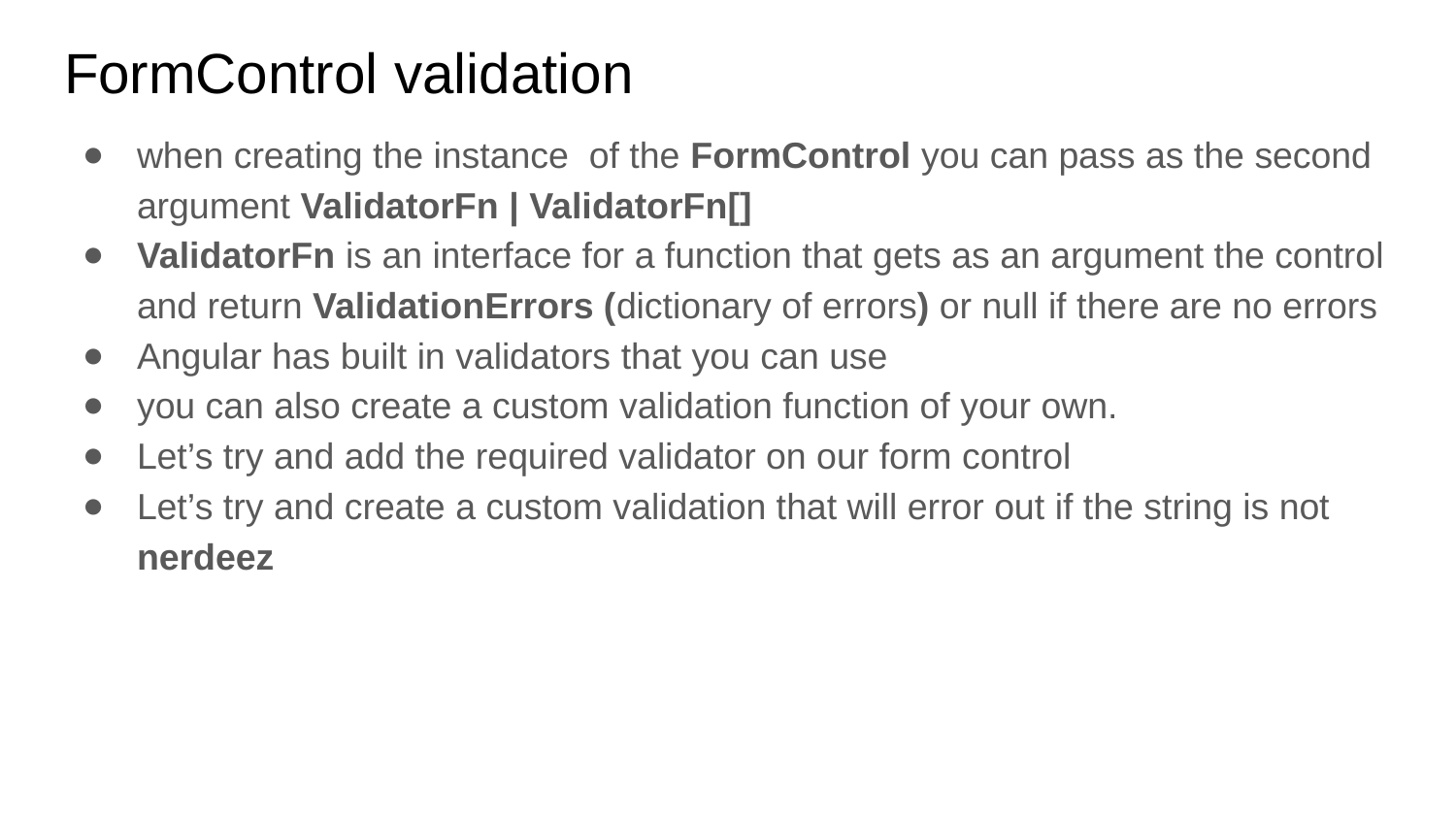

# FormControl validation
when creating the instance  of the FormControl you can pass as the second argument ValidatorFn | ValidatorFn[]
ValidatorFn is an interface for a function that gets as an argument the control and return ValidationErrors (dictionary of errors) or null if there are no errors
Angular has built in validators that you can use
you can also create a custom validation function of your own.
Let’s try and add the required validator on our form control
Let’s try and create a custom validation that will error out if the string is not nerdeez